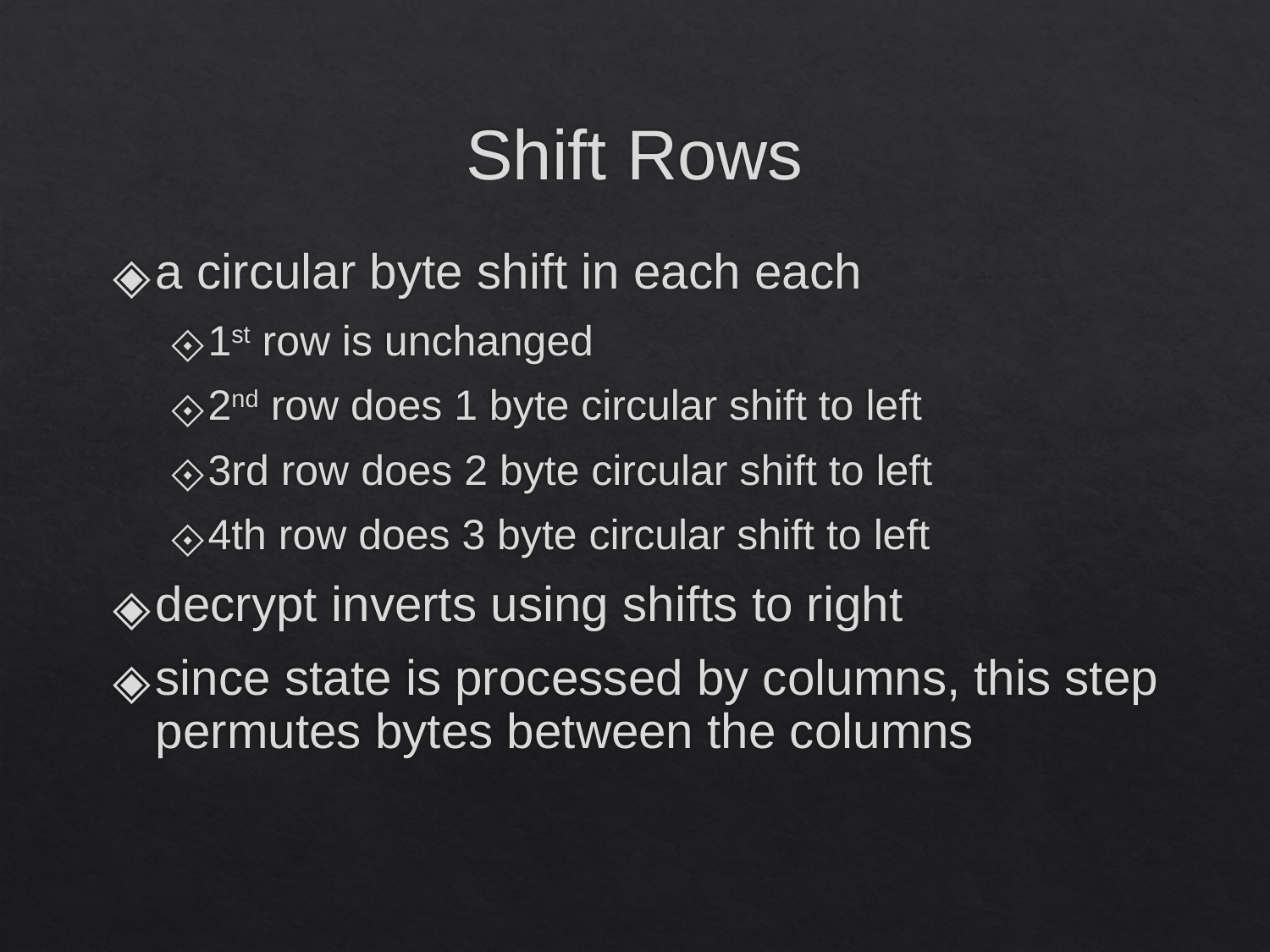

Shift Rows
a circular byte shift in each each
1st row is unchanged
2nd row does 1 byte circular shift to left
3rd row does 2 byte circular shift to left
4th row does 3 byte circular shift to left
decrypt inverts using shifts to right
since state is processed by columns, this step permutes bytes between the columns